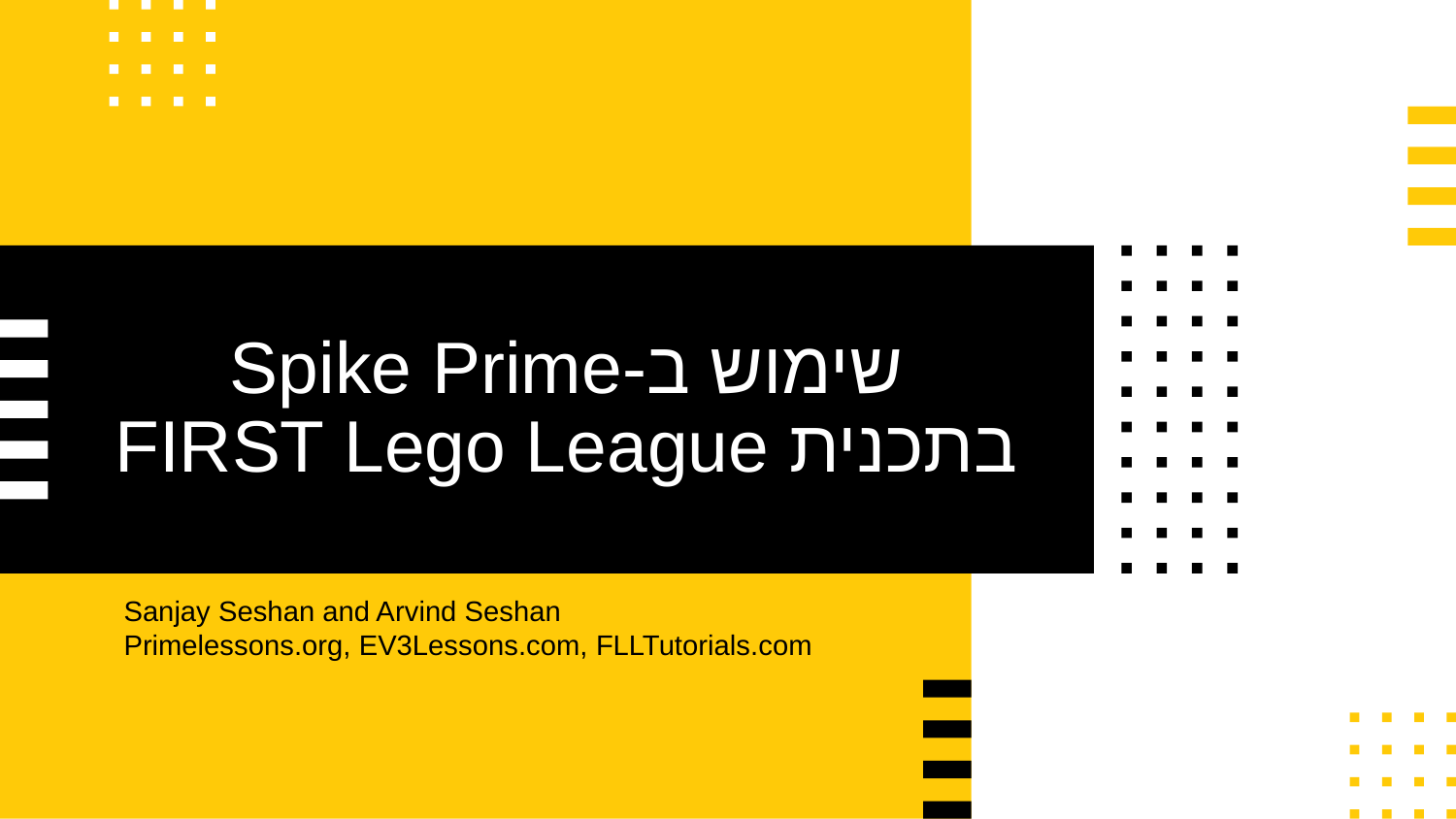

# שימוש ב-Spike Prime
בתכנית FIRST Lego League
Sanjay Seshan and Arvind Seshan
Primelessons.org, EV3Lessons.com, FLLTutorials.com